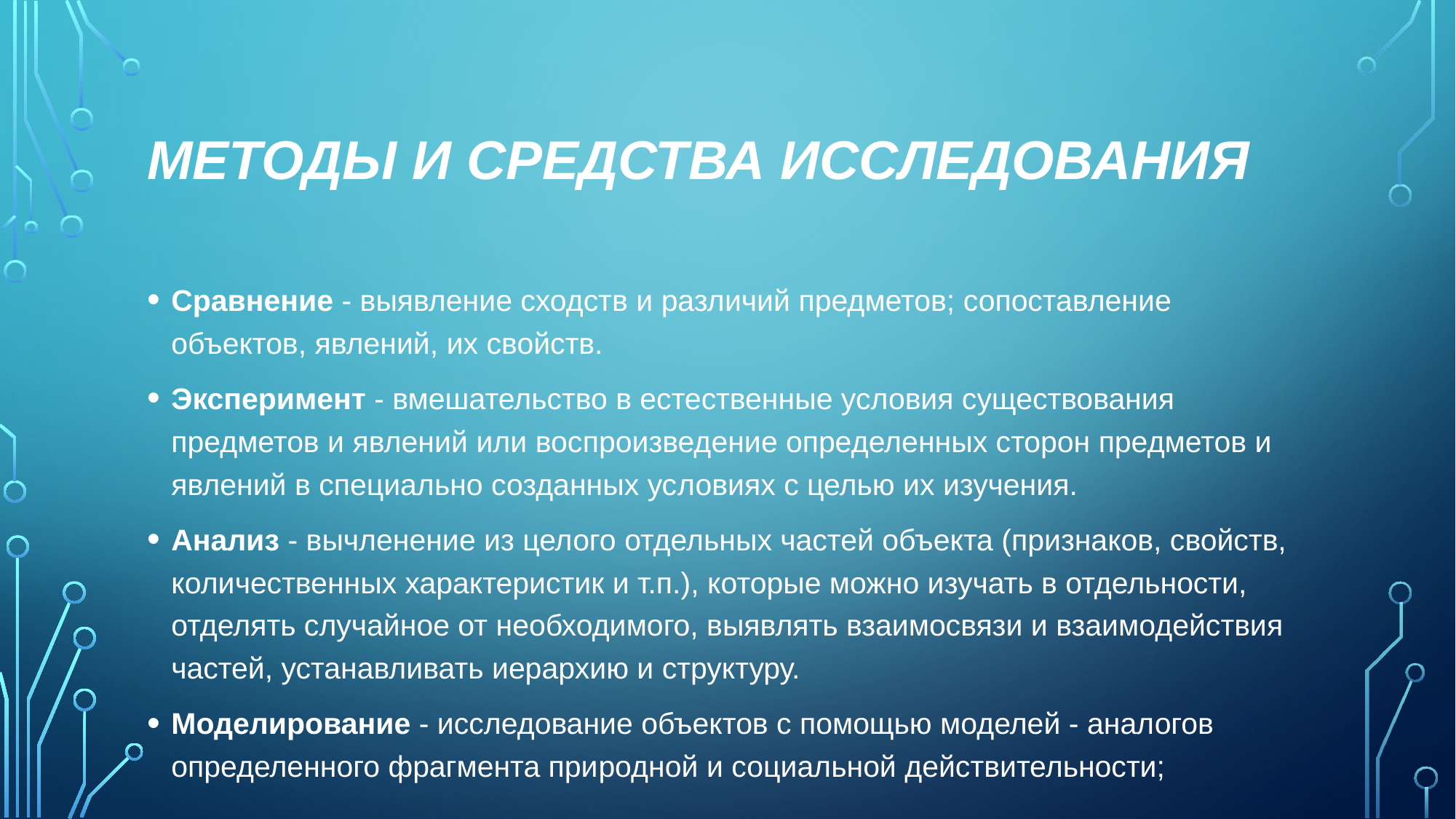

# методы и средства исследования
Сравнение - выявление сходств и различий предметов; сопоставление объектов, явлений, их свойств.
Эксперимент - вмешательство в естественные условия существования предметов и явлений или вос­произведение определенных сторон предметов и явлений в специально созданных ус­ловиях с целью их изучения.
Анализ - вычленение из целого отдельных частей объекта (признаков, свойств, количественных характеристик и т.п.), которые можно изучать в отдельности, отделять случайное от необходимого, выявлять взаимосвязи и взаимодействия частей, устанавливать иерар­хию и структуру.
Моделирование - исследование объектов с помощью моделей - аналогов определенного фрагмента при­родной и социальной действительности;